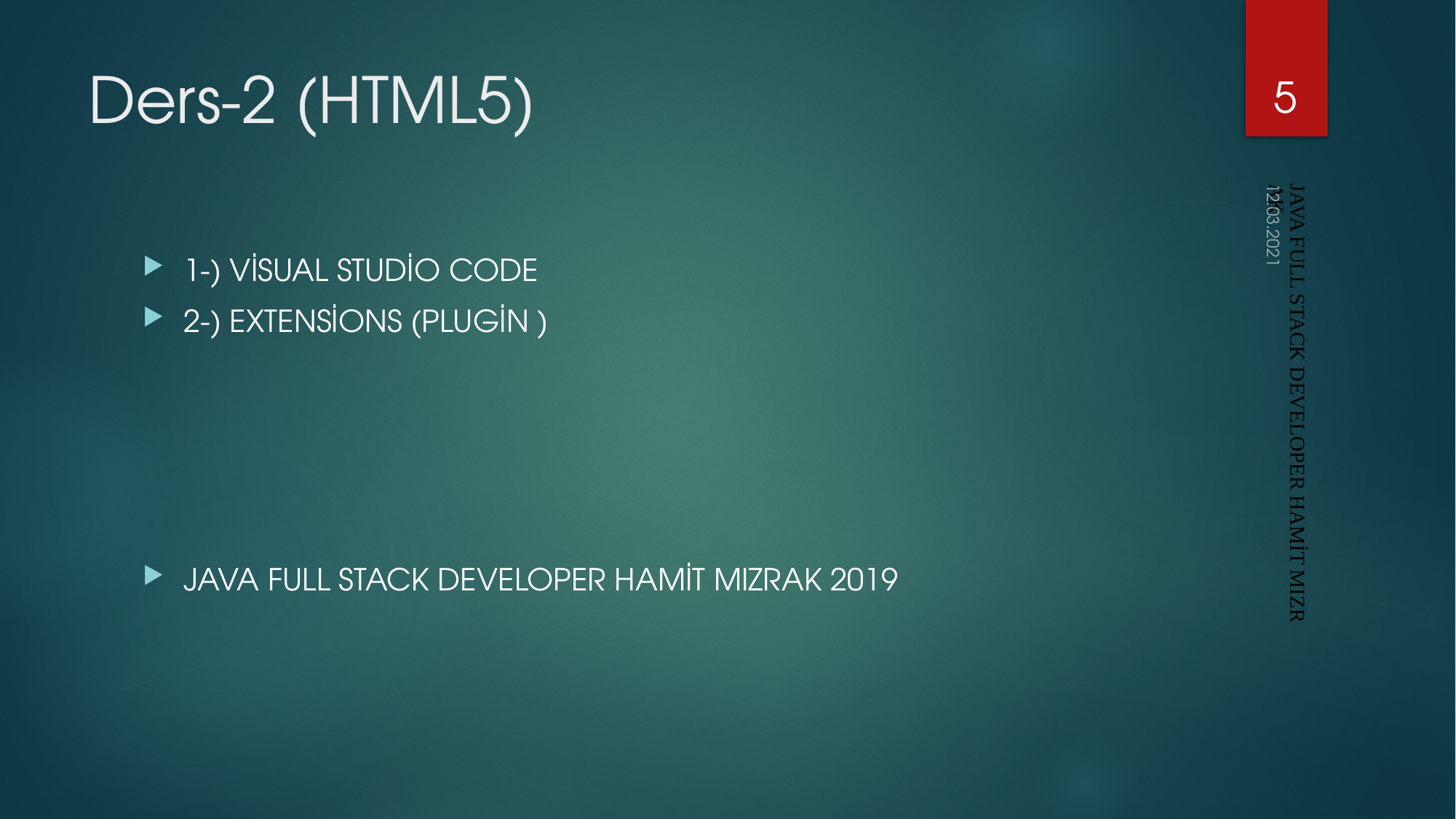

5
# Ders-2 (HTML5)
12.03.2021
1-) VİSUAL STUDİO CODE
2-) EXTENSİONS (PLUGİN )

JAVA FULL STACK DEVELOPER HAMİT MIZRAK 2019

JAVA FULL STACK DEVELOPER HAMİT MIZRAK